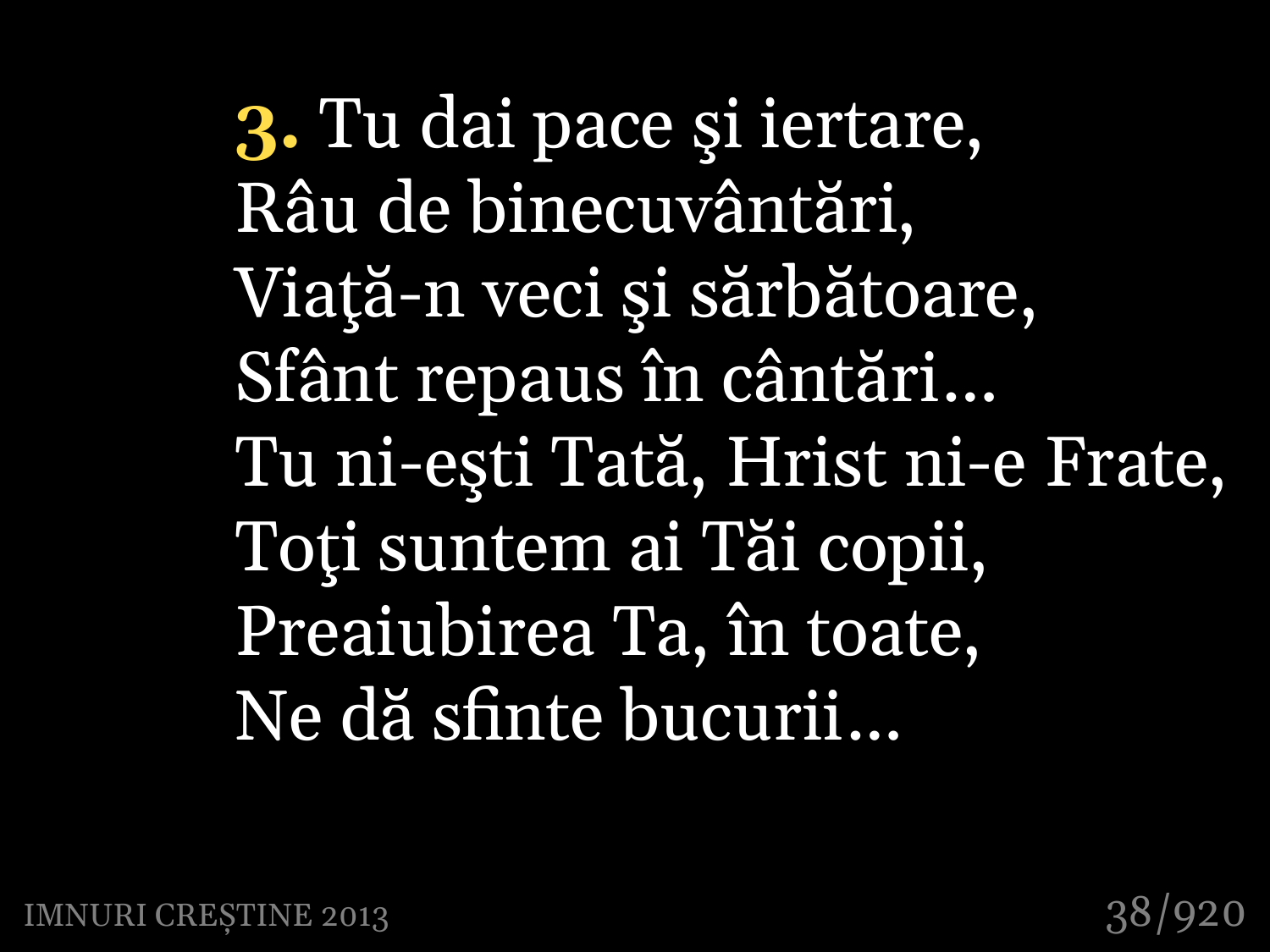

3. Tu dai pace şi iertare,
Râu de binecuvântări,
Viaţă-n veci şi sărbătoare,
Sfânt repaus în cântări…
Tu ni-eşti Tată, Hrist ni-e Frate,
Toţi suntem ai Tăi copii,
Preaiubirea Ta, în toate,
Ne dă sfinte bucurii…
38/920
IMNURI CREȘTINE 2013